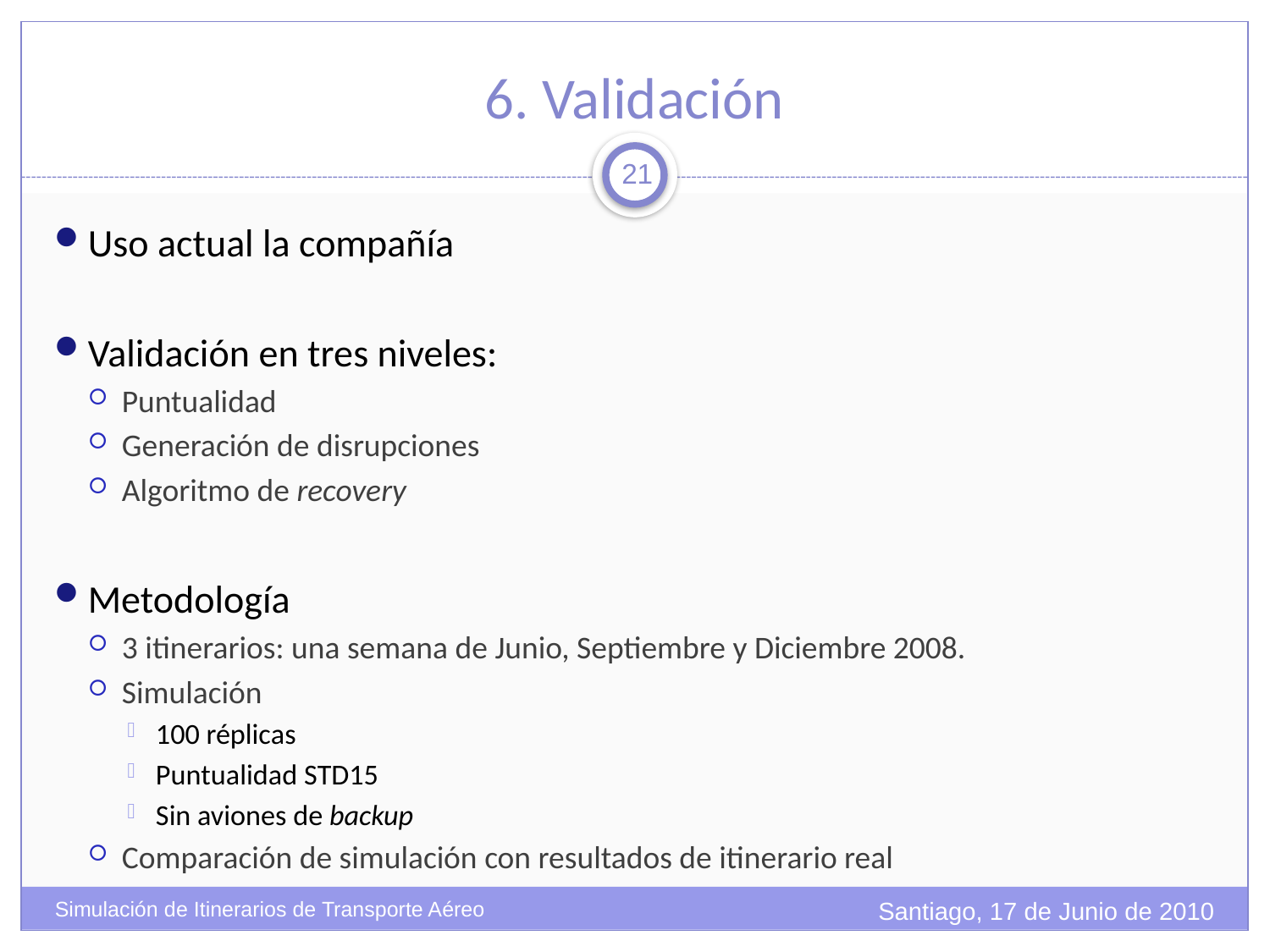

# 6. Validación
21
Uso actual la compañía

Validación en tres niveles:
Puntualidad
Generación de disrupciones
Algoritmo de recovery

Metodología
3 itinerarios: una semana de Junio, Septiembre y Diciembre 2008.
Simulación
100 réplicas
Puntualidad STD15
Sin aviones de backup
Comparación de simulación con resultados de itinerario real

Santiago, 17 de Junio de 2010
Simulación de Itinerarios de Transporte Aéreo